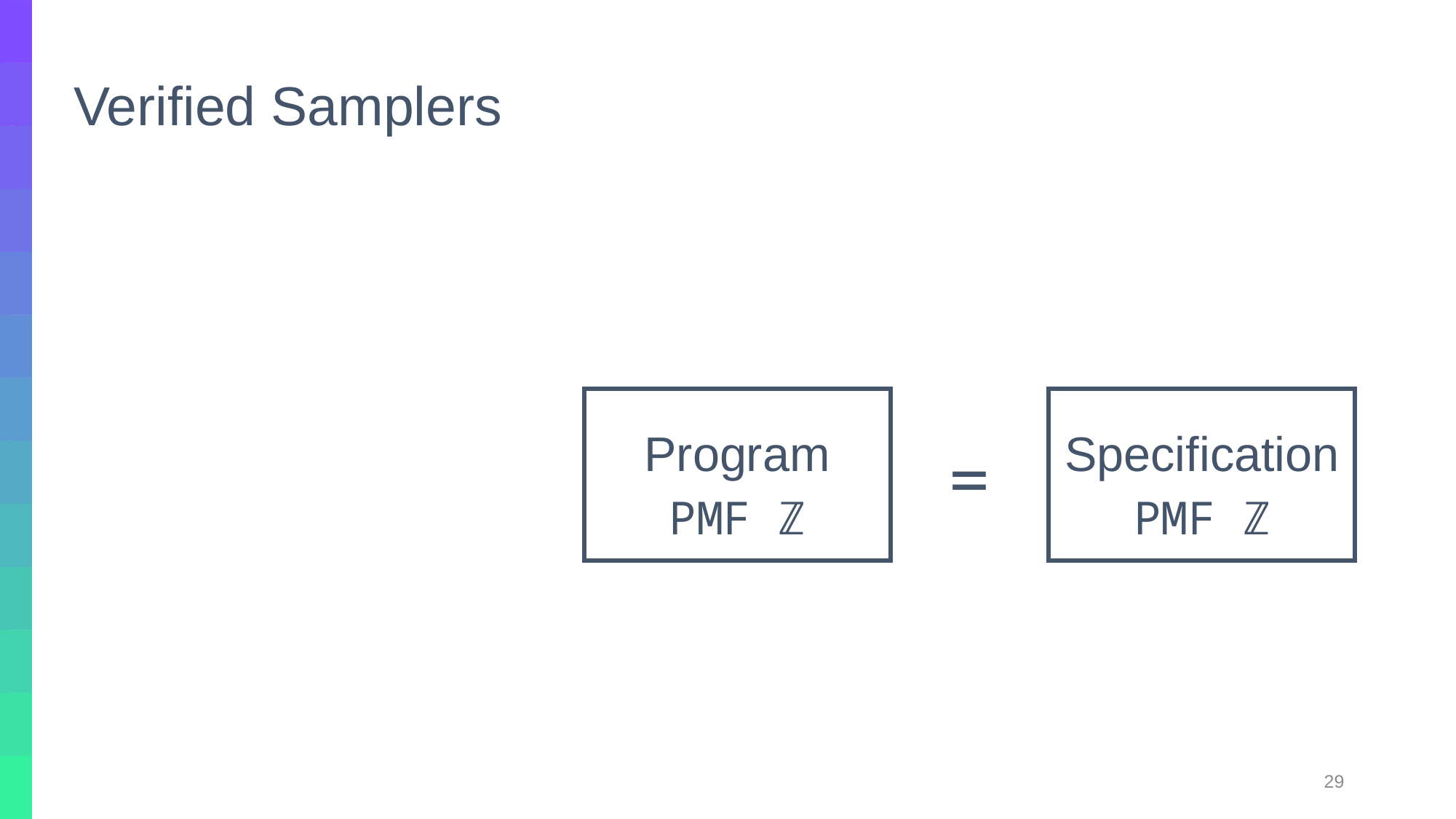

Verified Samplers
Program
PMF ℤ
Specification
PMF ℤ
=
29